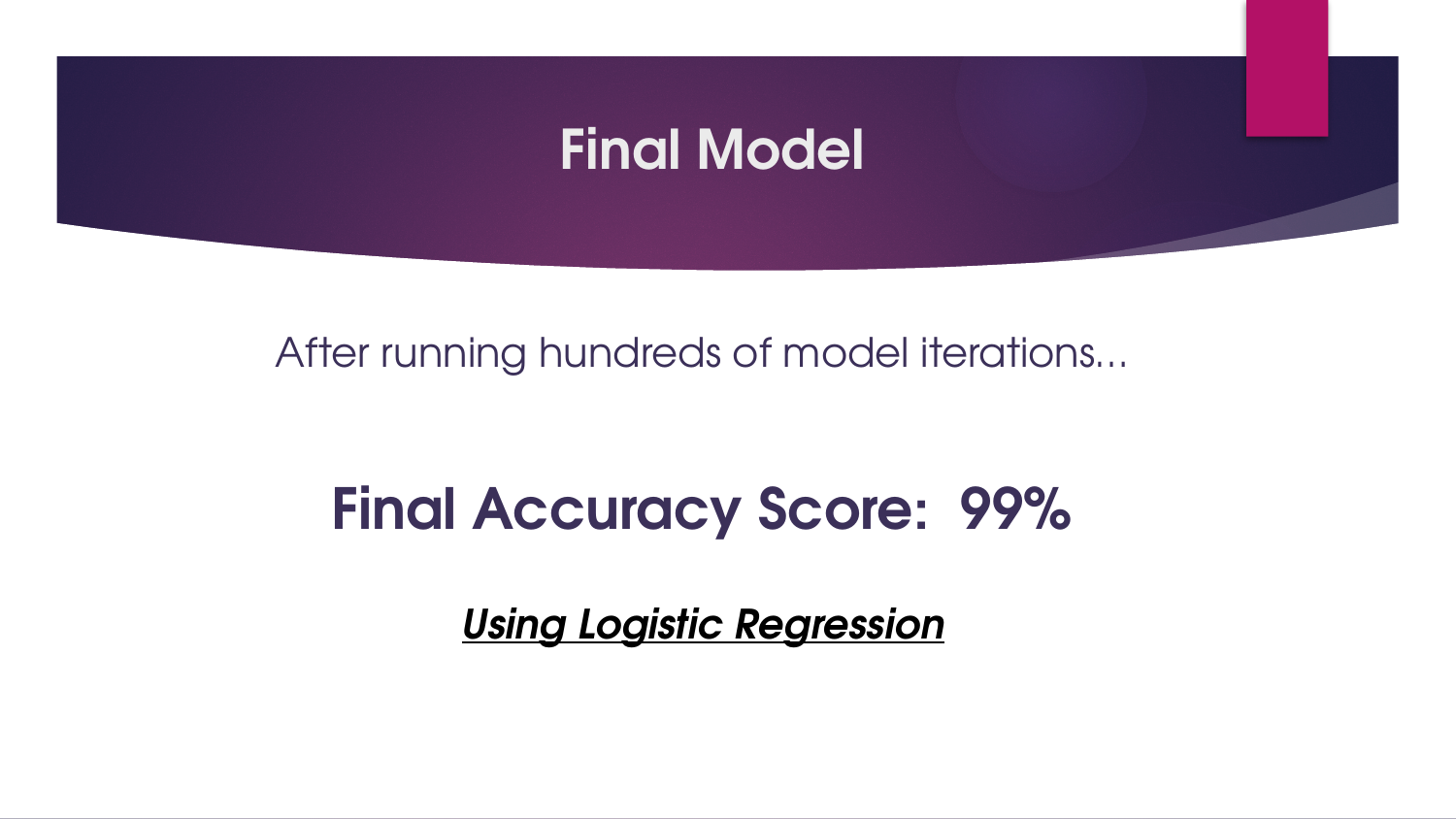

# Final Model
After running hundreds of model iterations…

Final Accuracy Score:  99%
Using Logistic Regression